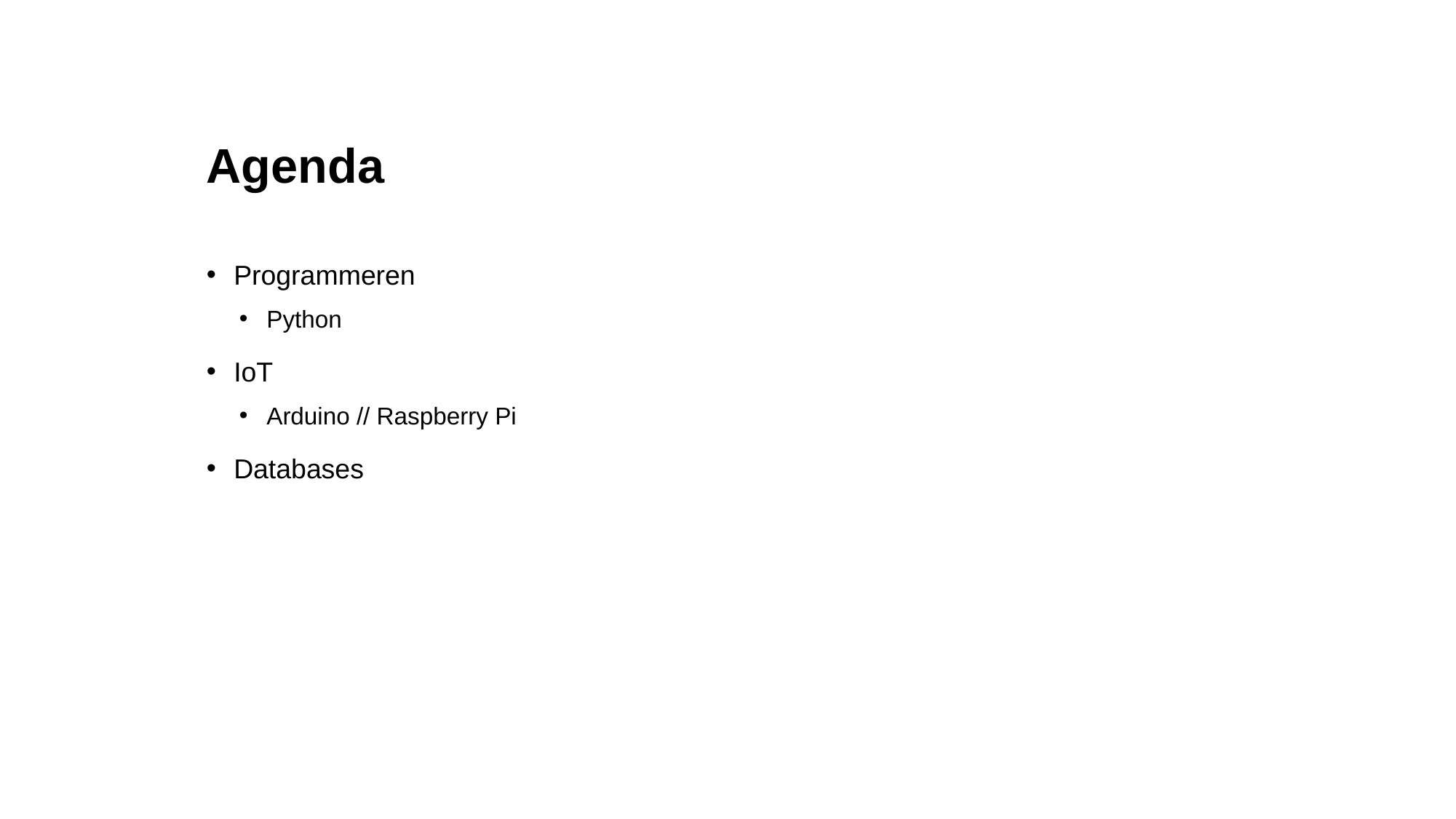

# Agenda
Programmeren
Python
IoT
Arduino // Raspberry Pi
Databases